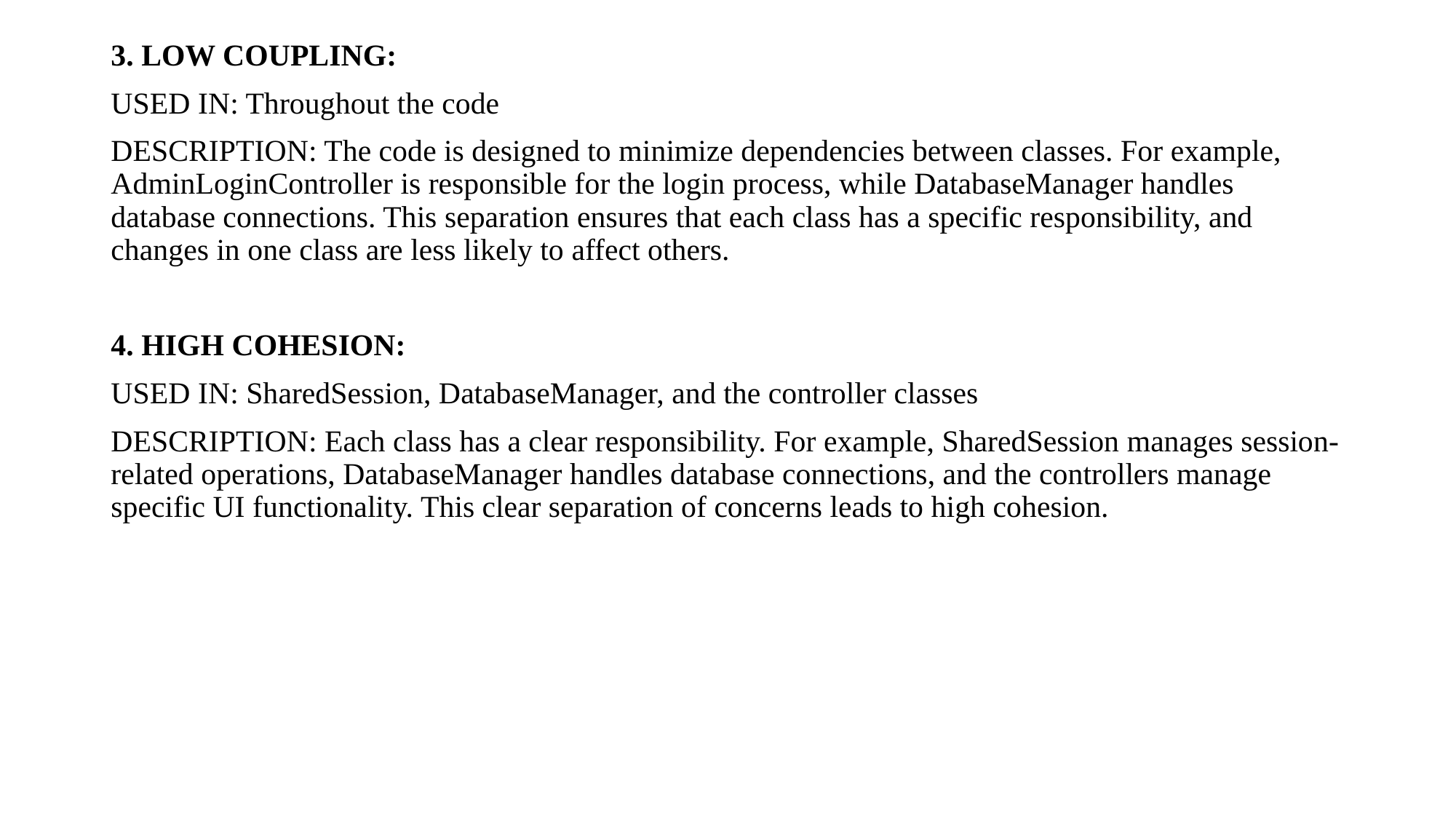

3. LOW COUPLING:
USED IN: Throughout the code
DESCRIPTION: The code is designed to minimize dependencies between classes. For example, AdminLoginController is responsible for the login process, while DatabaseManager handles database connections. This separation ensures that each class has a specific responsibility, and changes in one class are less likely to affect others.

4. HIGH COHESION:
USED IN: SharedSession, DatabaseManager, and the controller classes
DESCRIPTION: Each class has a clear responsibility. For example, SharedSession manages session-related operations, DatabaseManager handles database connections, and the controllers manage specific UI functionality. This clear separation of concerns leads to high cohesion.